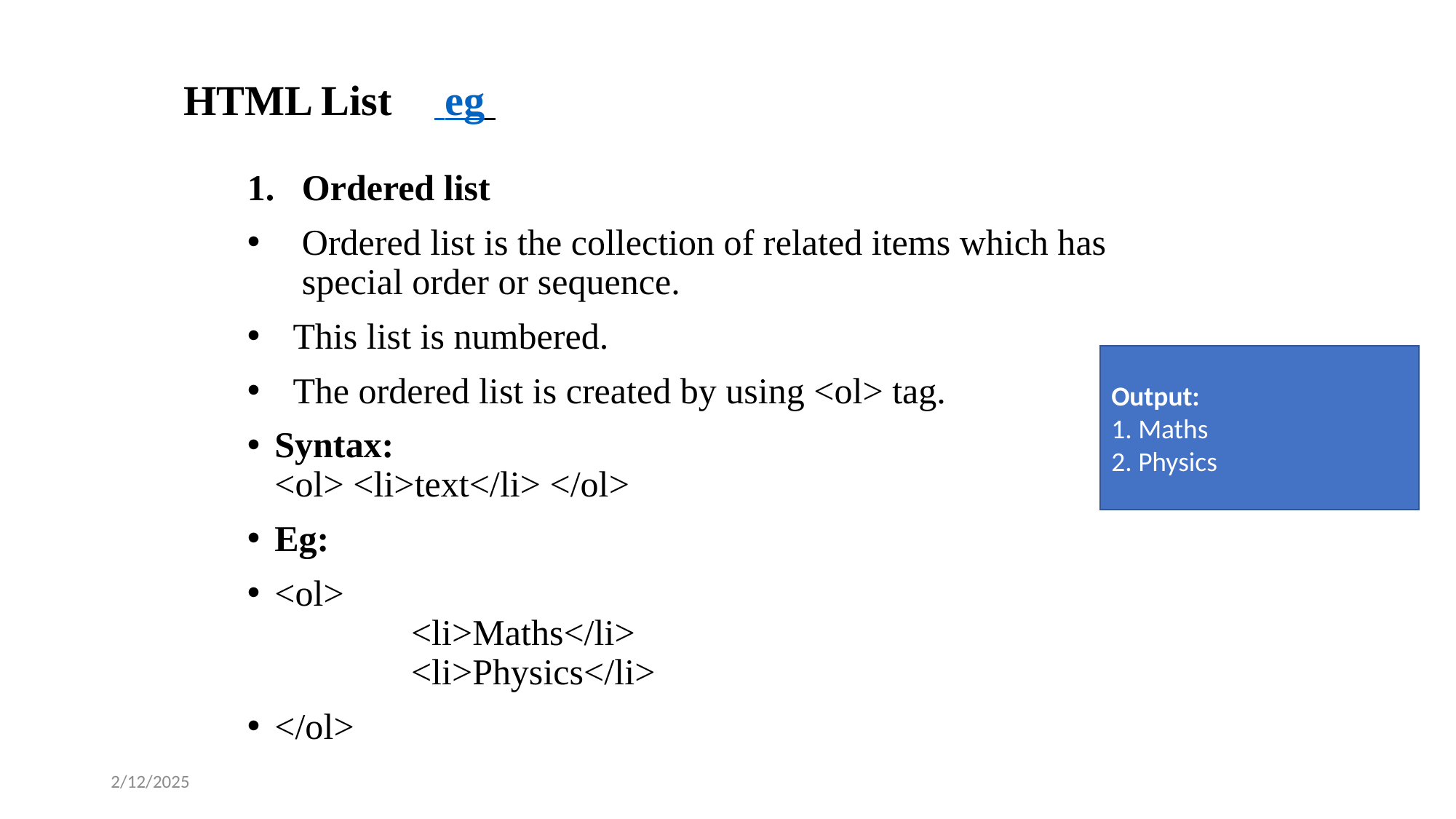

# HTML List     eg
Ordered list
Ordered list is the collection of related items which has special order or sequence.
  This list is numbered.
  The ordered list is created by using <ol> tag.
Syntax:
<ol> <li>text</li> </ol>
Eg:
<ol>
               <li>Maths</li>
               <li>Physics</li>
</ol>
Output:
1. Maths
2. Physics
2/12/2025